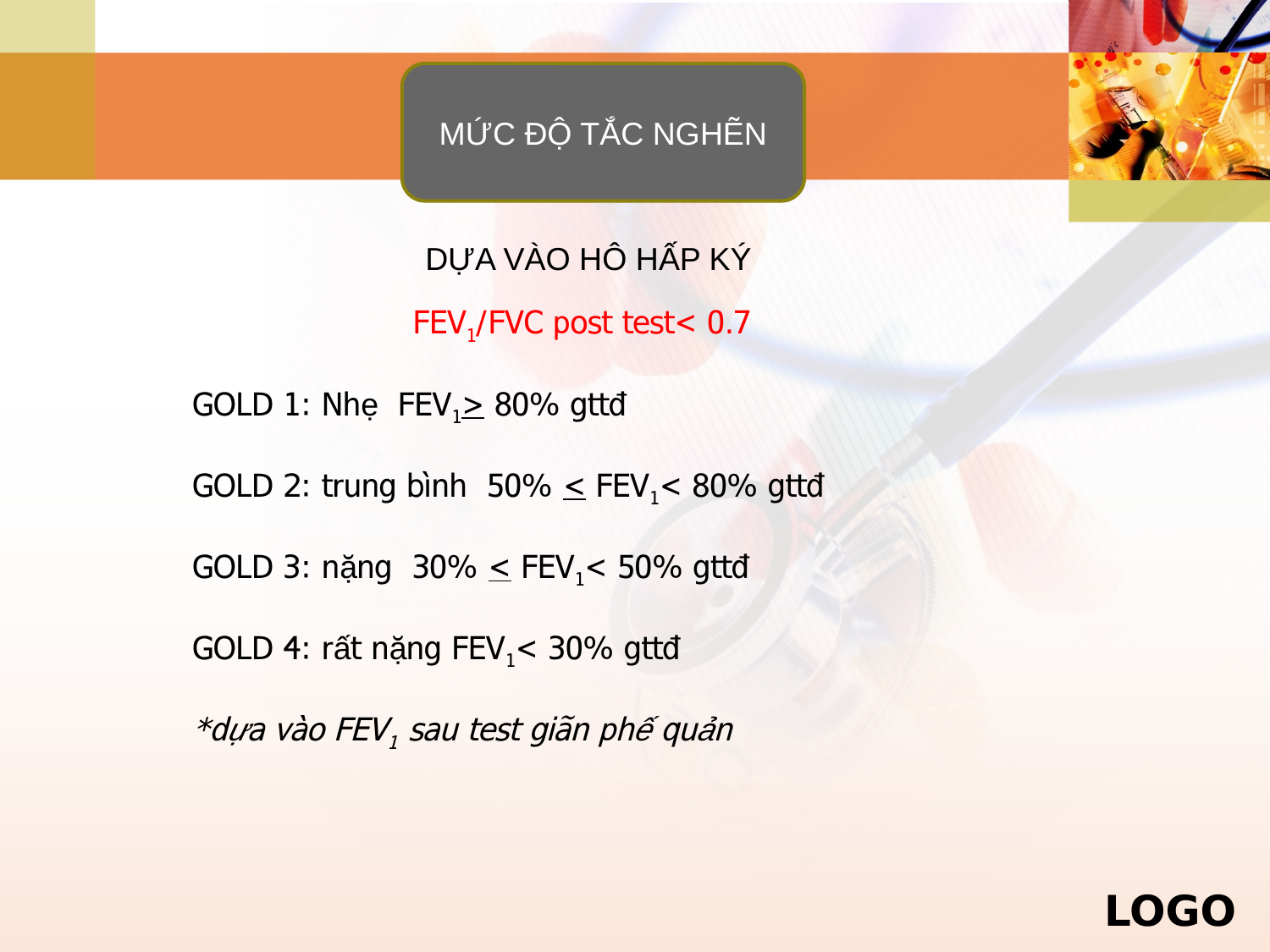

MỨC ĐỘ TẮC NGHẼN
DỰA VÀO HÔ HẤP KÝ
FEV1/FVC post test< 0.7

GOLD 1: Nhẹ  FEV1> 80% gttđ

GOLD 2: trung bình  50% < FEV1< 80% gttđ

GOLD 3: nặng  30% < FEV1< 50% gttđ

GOLD 4: rất nặng FEV1< 30% gttđ

*dựa vào FEV1  sau test giãn phế quản